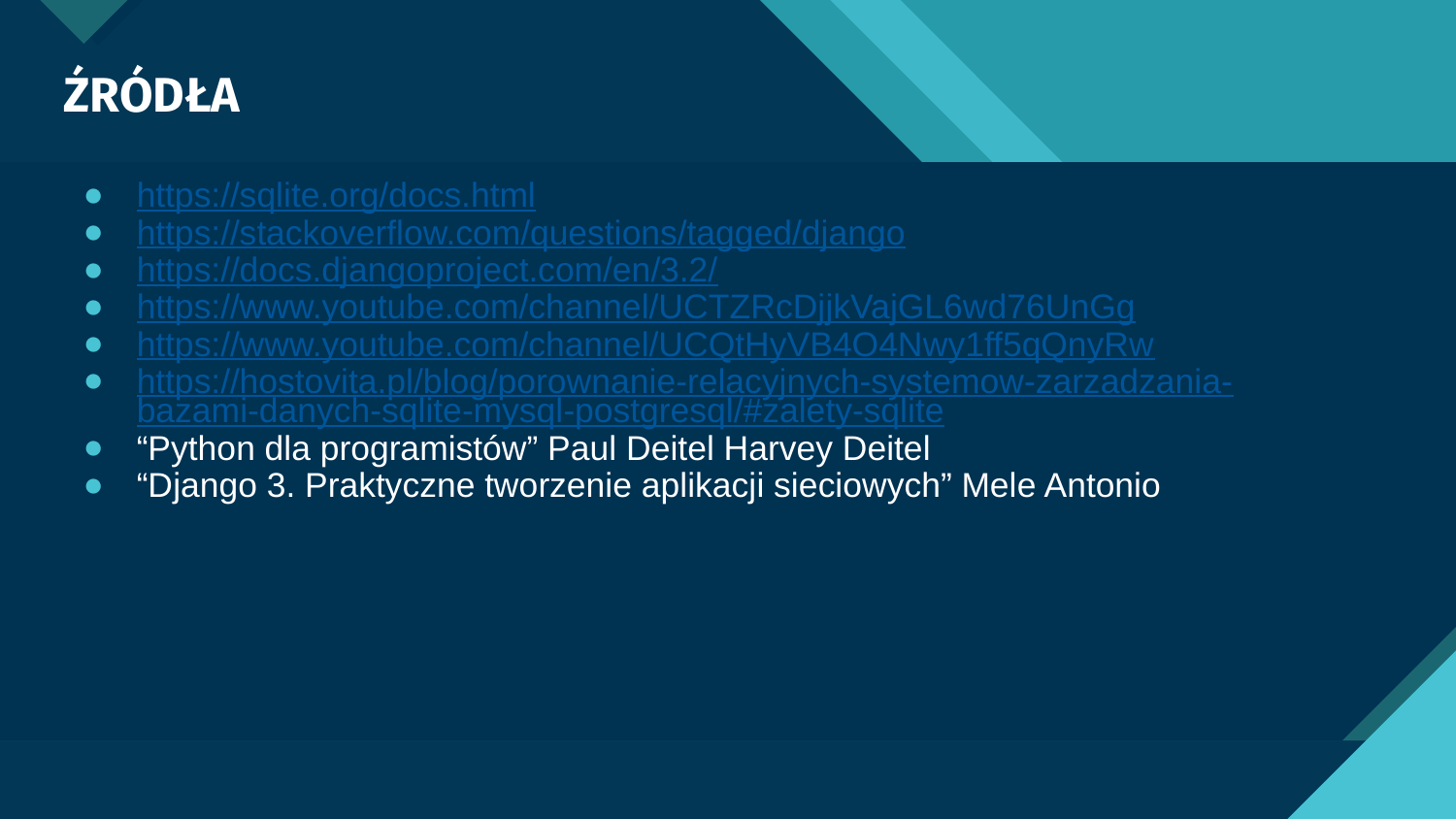

# ŹRÓDŁA
https://sqlite.org/docs.html
https://stackoverflow.com/questions/tagged/django
https://docs.djangoproject.com/en/3.2/
https://www.youtube.com/channel/UCTZRcDjjkVajGL6wd76UnGg
https://www.youtube.com/channel/UCQtHyVB4O4Nwy1ff5qQnyRw
https://hostovita.pl/blog/porownanie-relacyjnych-systemow-zarzadzania-bazami-danych-sqlite-mysql-postgresql/#zalety-sqlite
“Python dla programistów” Paul Deitel Harvey Deitel
“Django 3. Praktyczne tworzenie aplikacji sieciowych” Mele Antonio